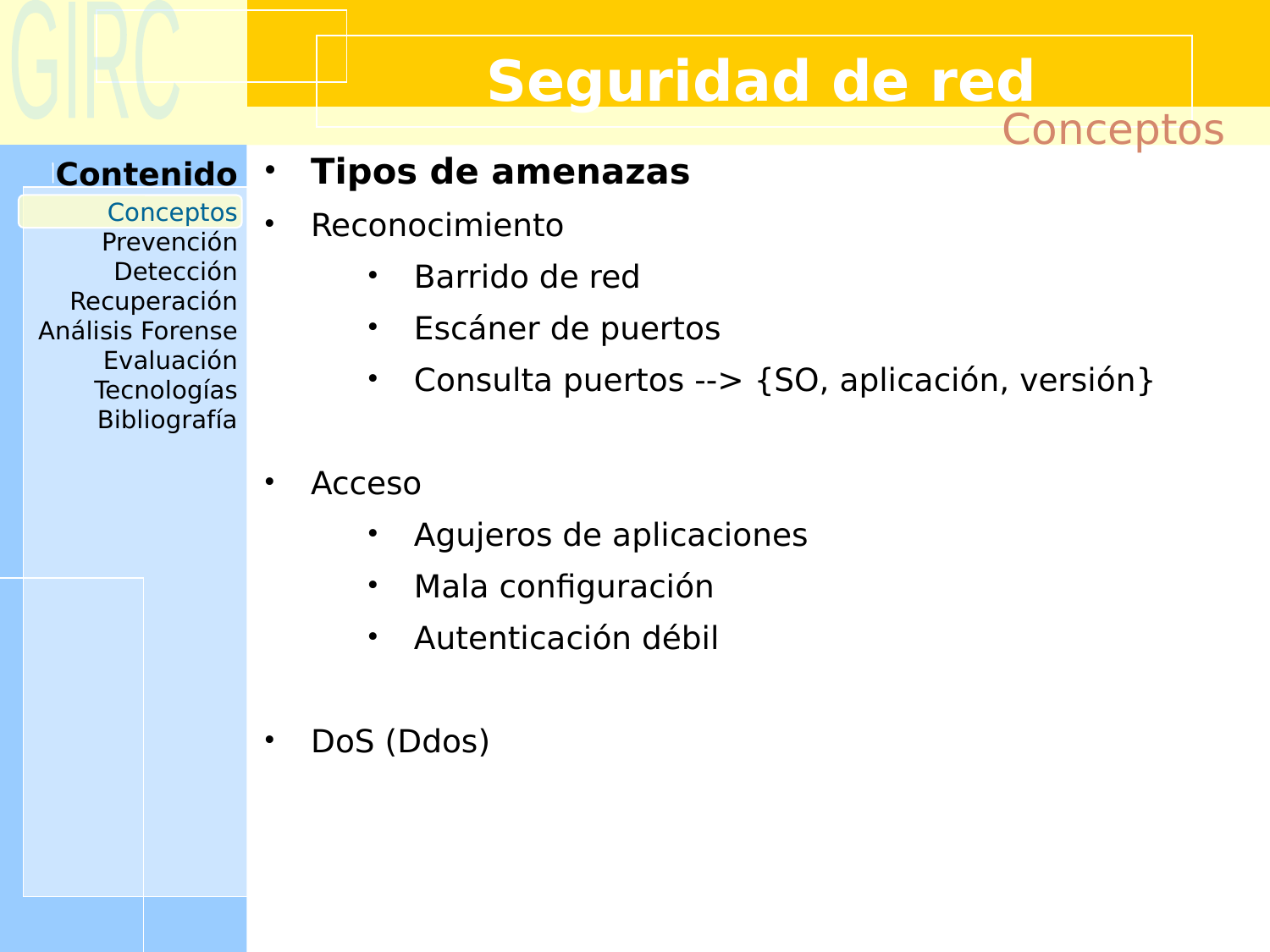

Seguridad de red
Conceptos
Tipos de amenazas
Reconocimiento
Barrido de red
Escáner de puertos
Consulta puertos --> {SO, aplicación, versión}

Acceso
Agujeros de aplicaciones
Mala configuración
Autenticación débil

DoS (Ddos)

Conceptos